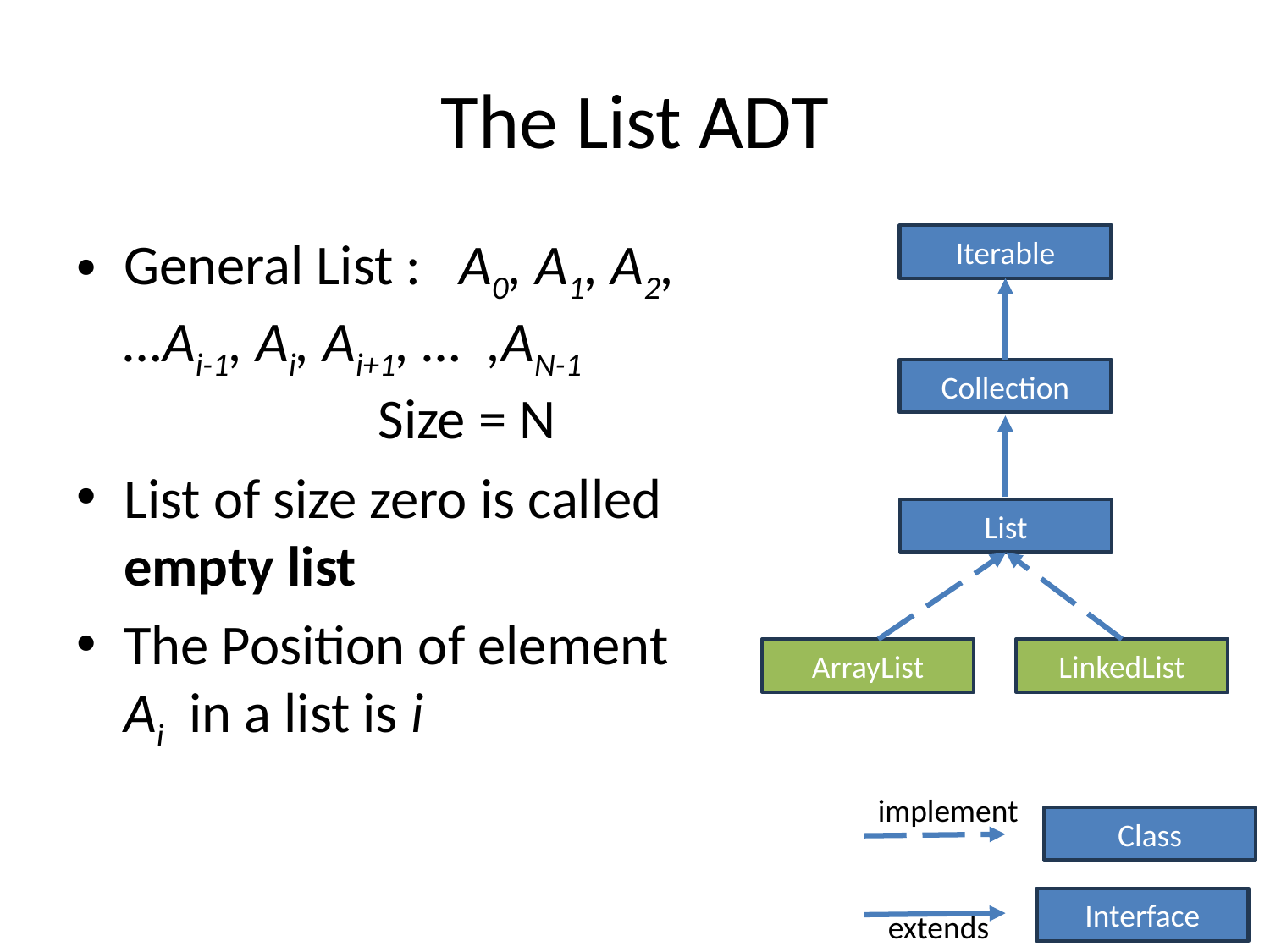

# The List ADT
General List :   A0, A1, A2,…Ai-1, Ai, Ai+1, …  ,AN-1
		Size = N
List of size zero is called empty list
The Position of element Ai  in a list is i
Iterable
Collection
List
ArrayList
LinkedList
implement
Class
Interface
extends